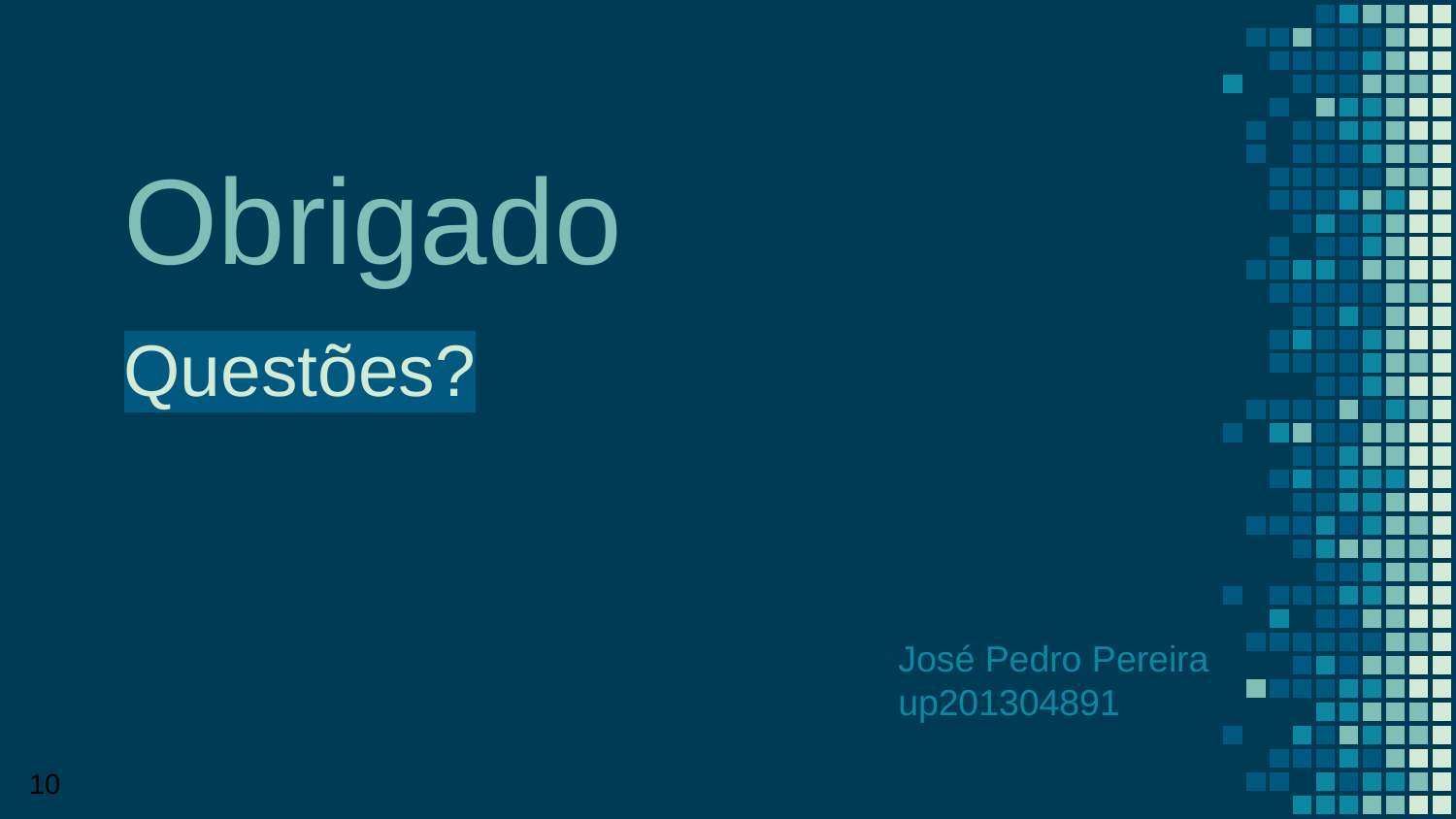

Obrigado
Questões?
José Pedro Pereira
up201304891
10